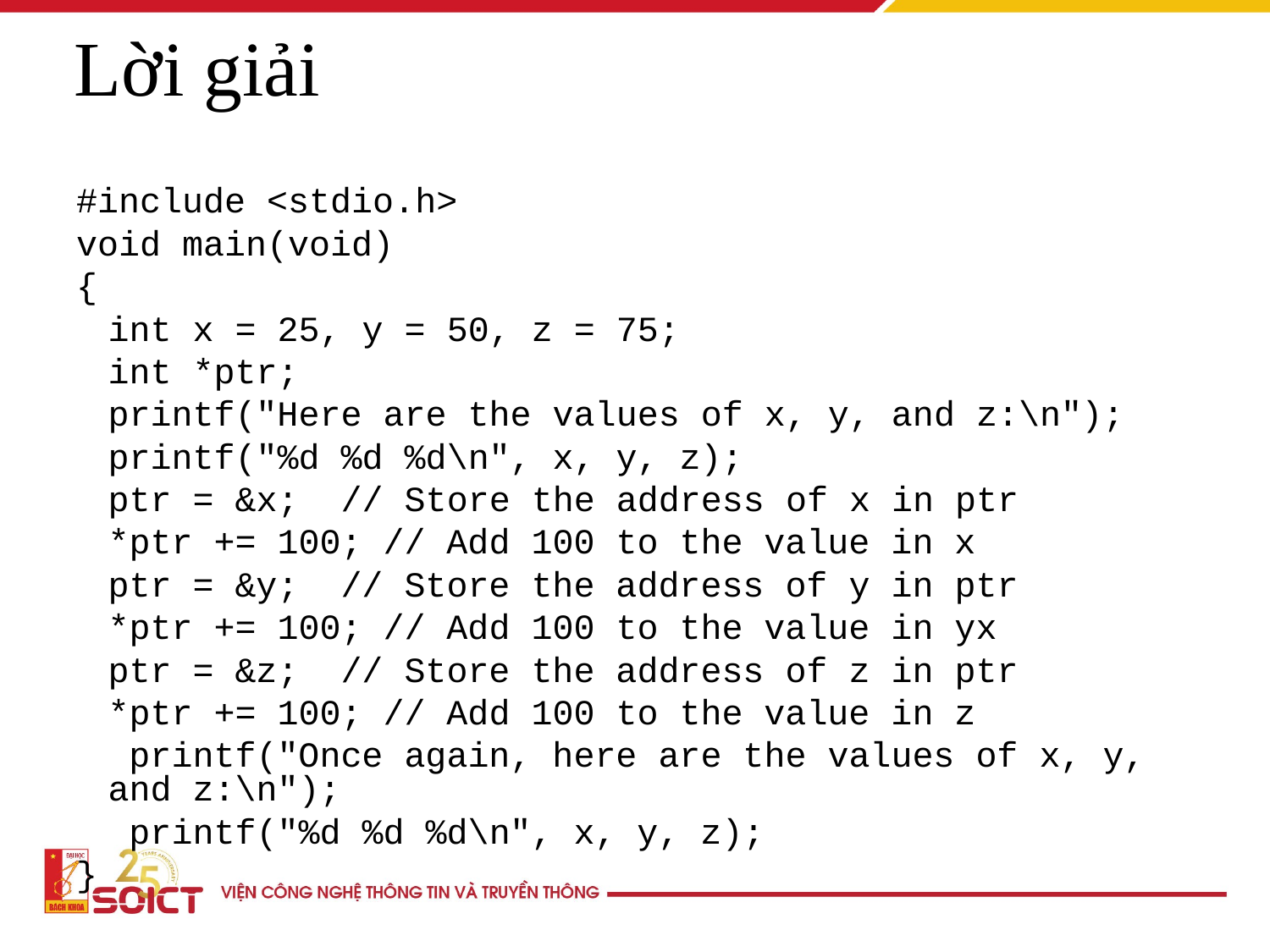

Lời giải
#include <stdio.h>
void main(void)
{
	int x = 25, y = 50, z = 75;
	int *ptr;
	printf("Here are the values of x, y, and z:\n");
	printf("%d %d %d\n", x, y, z);
	ptr = &x;  // Store the address of x in ptr
	*ptr += 100; // Add 100 to the value in x
	ptr = &y;  // Store the address of y in ptr
	*ptr += 100; // Add 100 to the value in yx
	ptr = &z;  // Store the address of z in ptr
	*ptr += 100; // Add 100 to the value in z
	 printf("Once again, here are the values of x, y, and z:\n");
	 printf("%d %d %d\n", x, y, z);
}